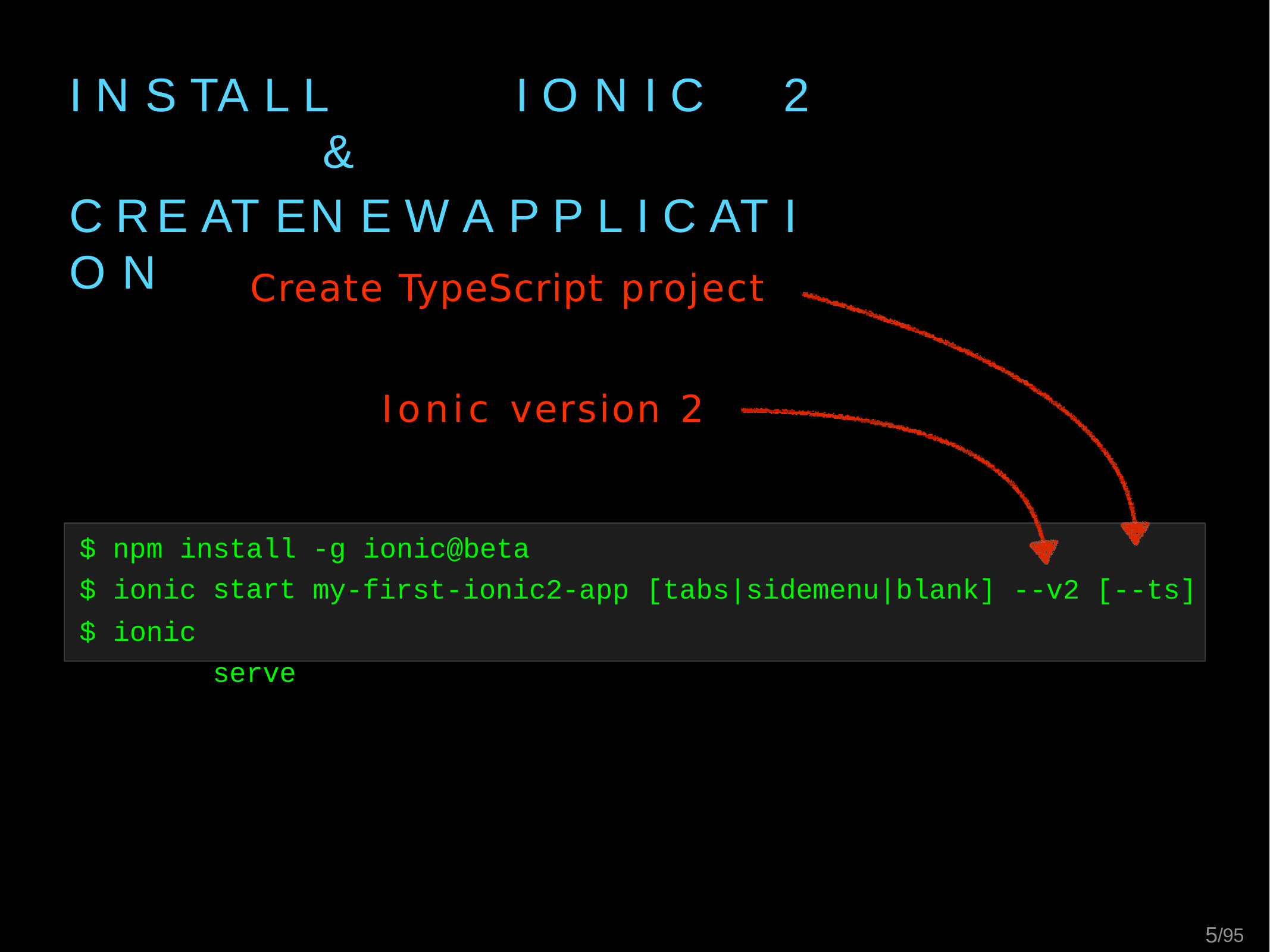

# I N S TA L L	I O N I C	2	&
C R E AT E	N E W	A P P L I C AT I O N
Create TypeScript project

Ionic version 2

$ npm install
$ ionic
$ ionic
-g ionic@beta
my-first-ionic2-app

start  serve
[tabs|sidemenu|blank]
--v2
[--ts]
5/95